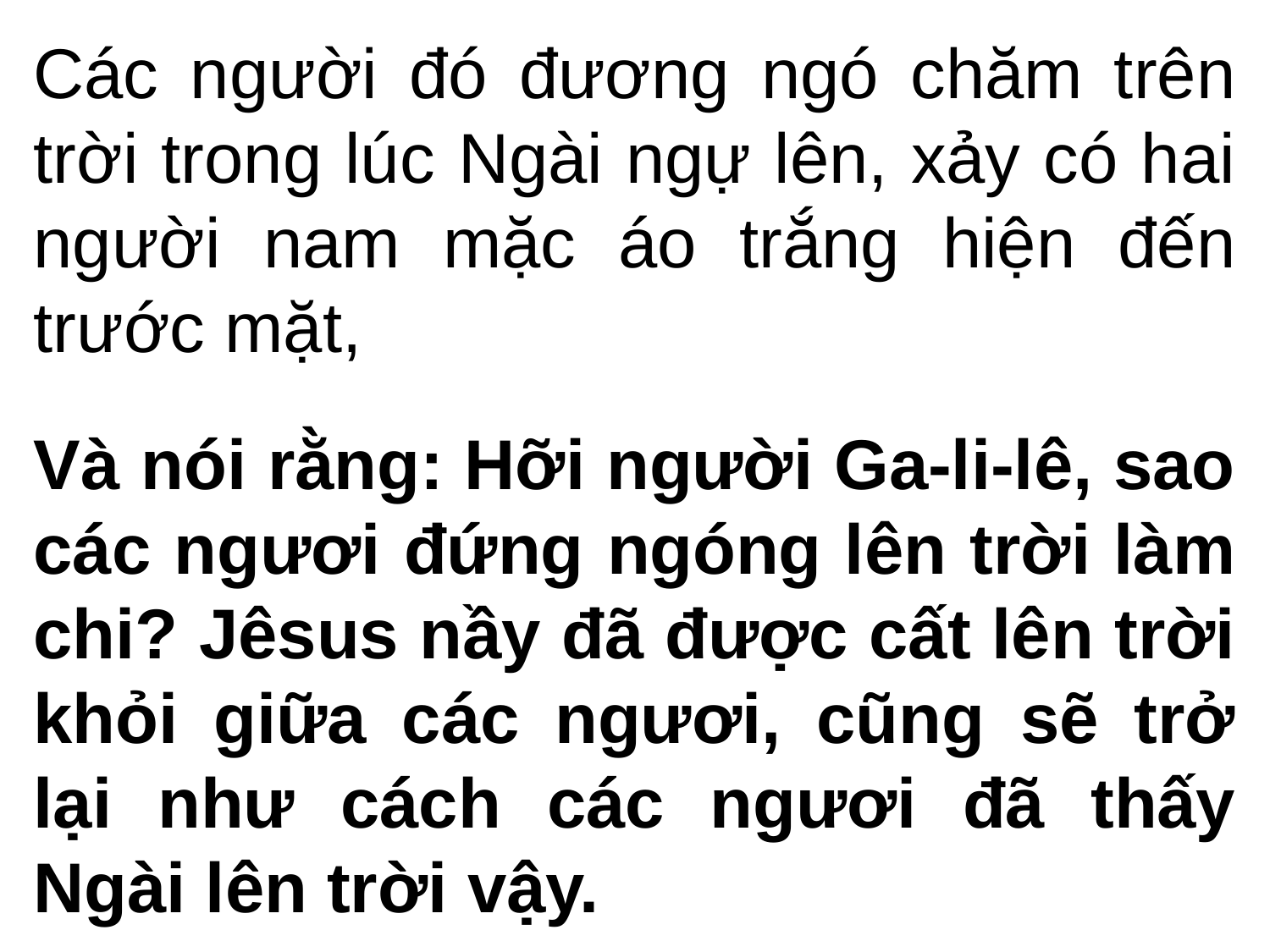

Các người đó đương ngó chăm trên trời trong lúc Ngài ngự lên, xảy có hai người nam mặc áo trắng hiện đến trước mặt,

Và nói rằng: Hỡi người Ga-li-lê, sao các ngươi đứng ngóng lên trời làm chi? Jêsus nầy đã được cất lên trời khỏi giữa các ngươi, cũng sẽ trở lại như cách các ngươi đã thấy Ngài lên trời vậy.